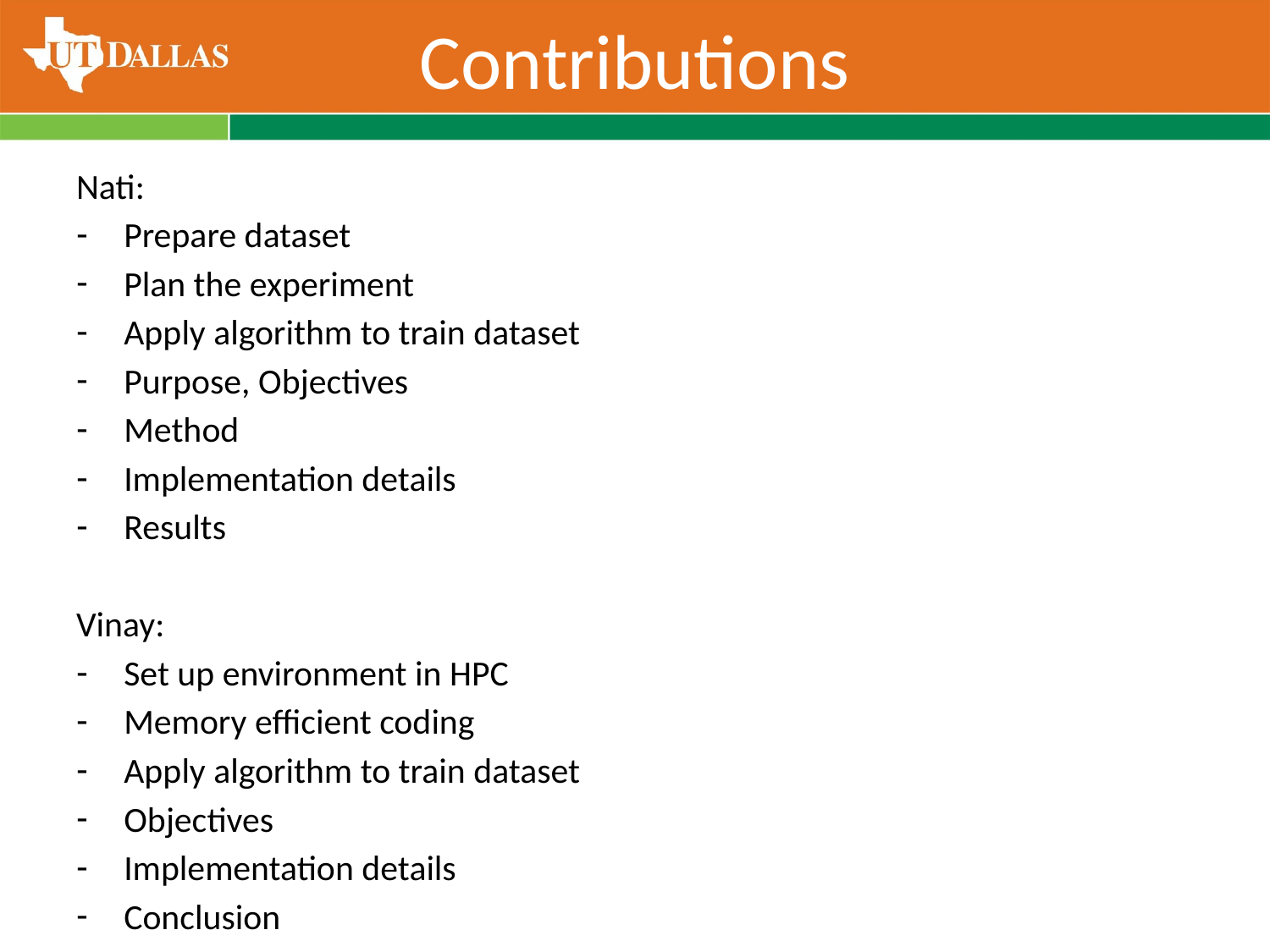

# Contributions
Nati:
Prepare dataset
Plan the experiment
Apply algorithm to train dataset
Purpose, Objectives
Method
Implementation details
Results

Vinay:
Set up environment in HPC
Memory efficient coding
Apply algorithm to train dataset
Objectives
Implementation details
Conclusion